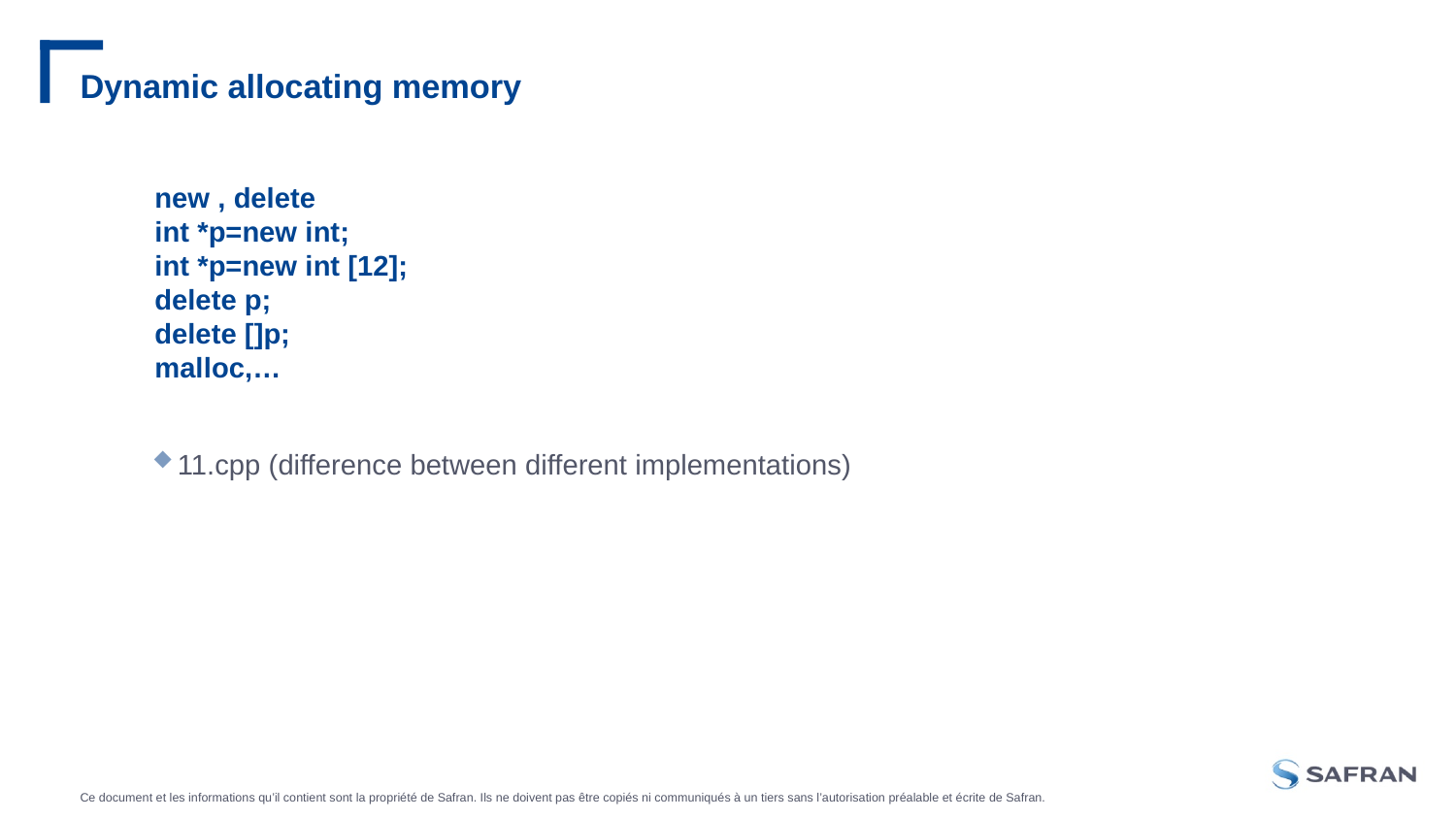

# Dynamic allocating memory
new , delete
int *p=new int;
int *p=new int [12];
delete p;
delete []p;
malloc,…

11.cpp (difference between different implementations)